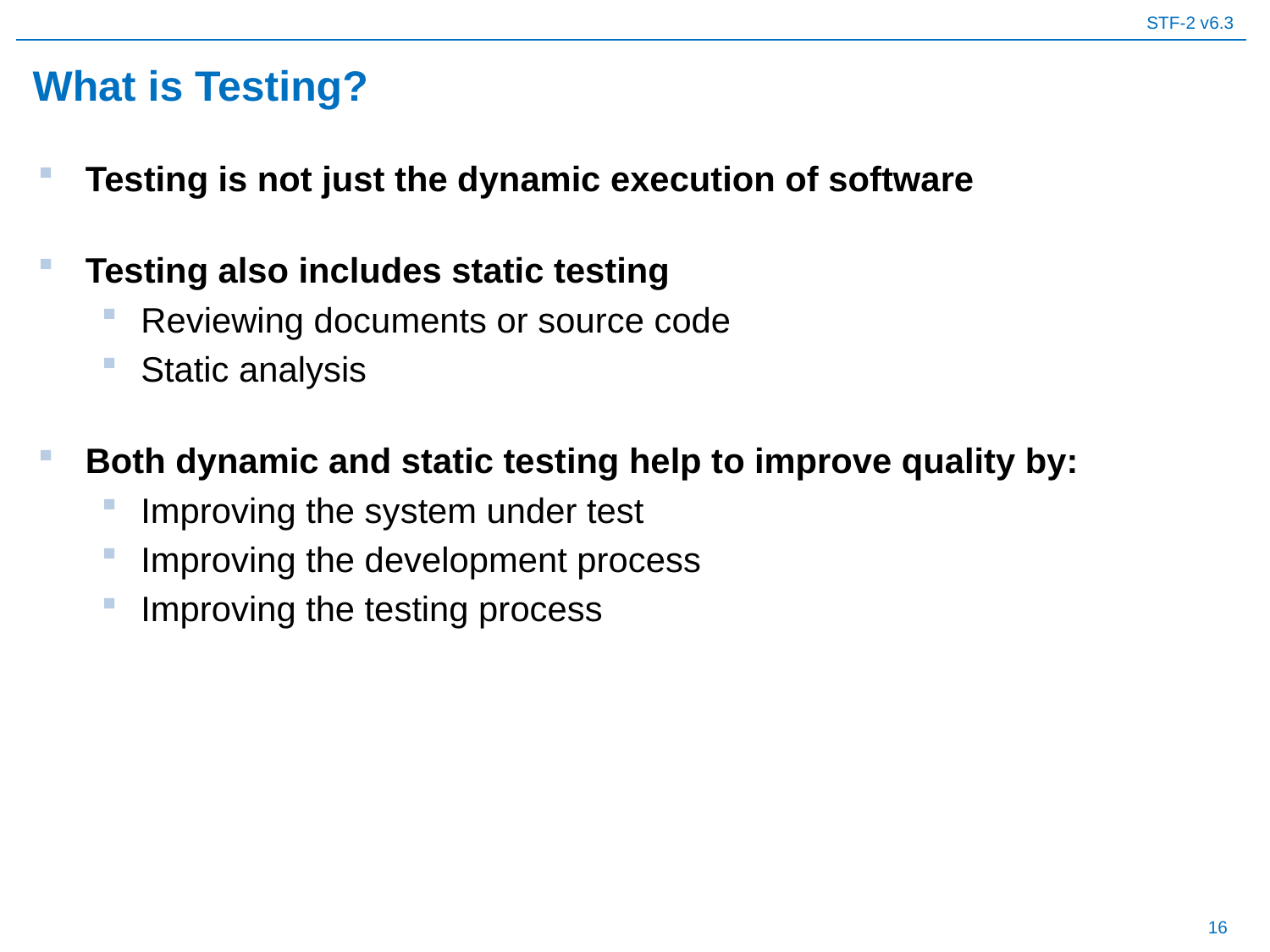

# What is Testing?
Testing is not just the dynamic execution of software
Testing also includes static testing
Reviewing documents or source code
Static analysis
Both dynamic and static testing help to improve quality by:
Improving the system under test
Improving the development process
Improving the testing process